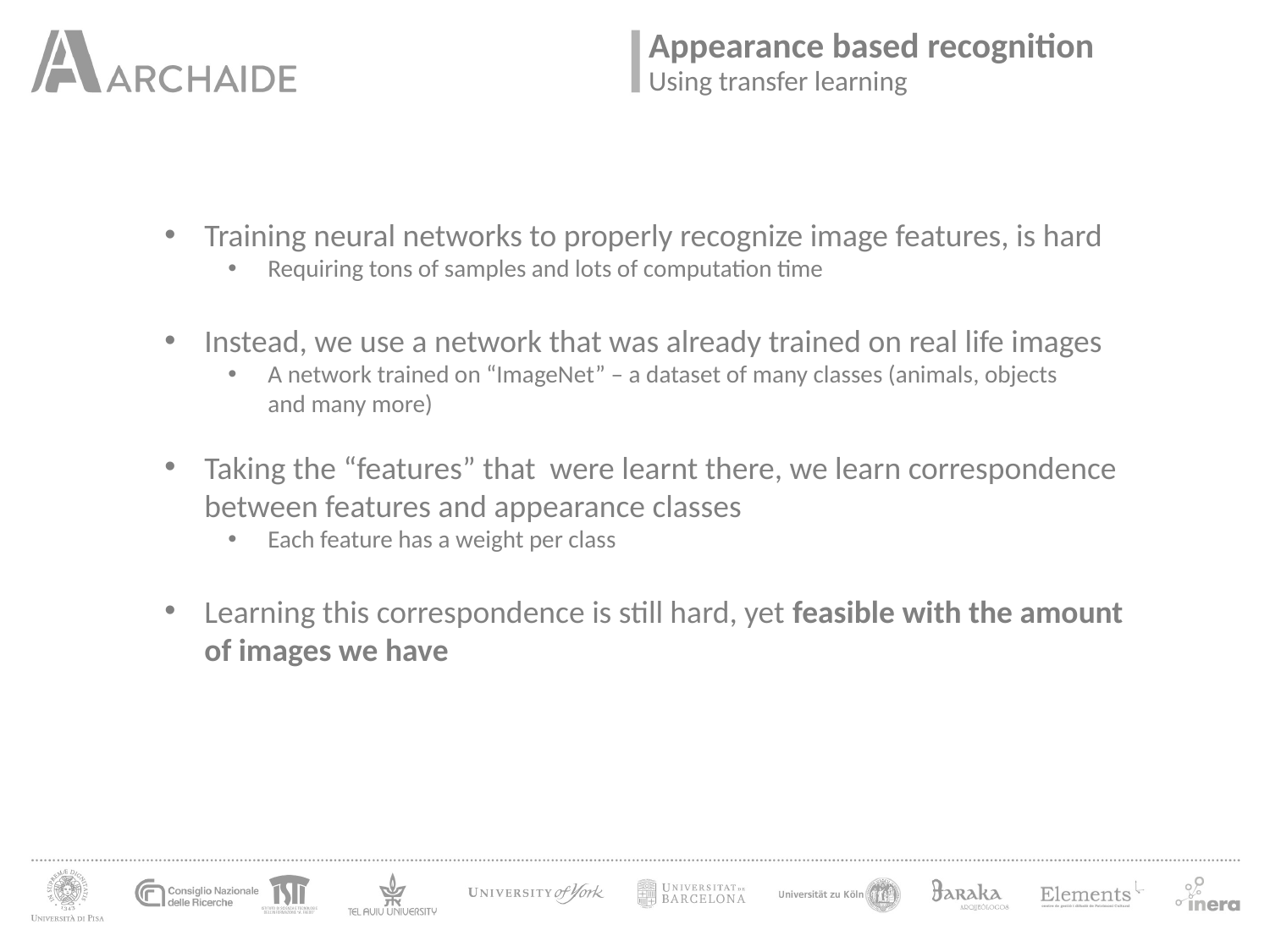

Appearance based recognition

Using transfer learning
Training neural networks to properly recognize image features, is hard
Requiring tons of samples and lots of computation time

Instead, we use a network that was already trained on real life images
A network trained on “ImageNet” – a dataset of many classes (animals, objects
and many more)

Taking the “features” that  were learnt there, we learn correspondence
between features and appearance classes
Each feature has a weight per class

Learning this correspondence is still hard, yet feasible with the amount
of images we have